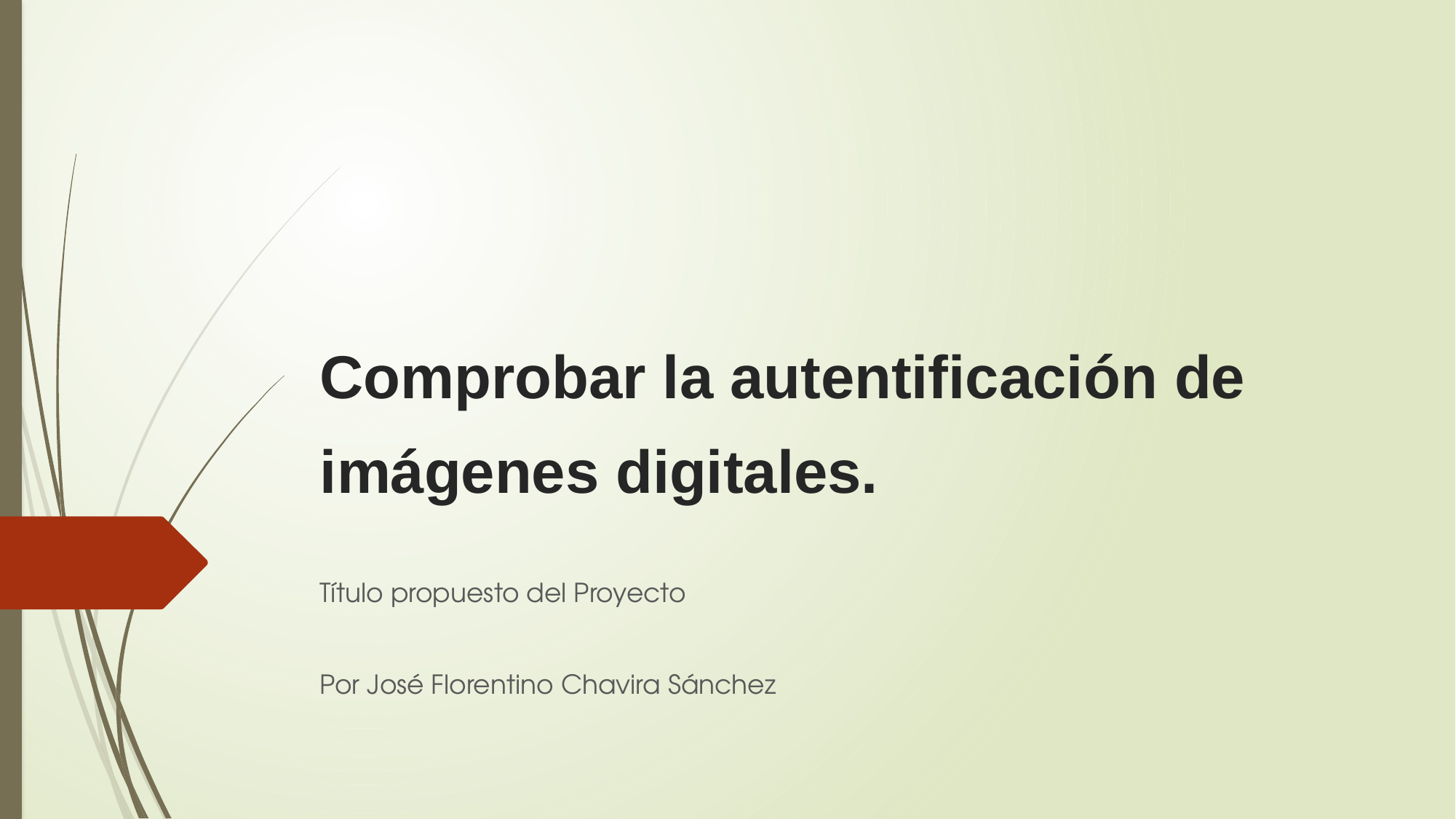

# Comprobar la autentificación de imágenes digitales.
Título propuesto del Proyecto

Por José Florentino Chavira Sánchez